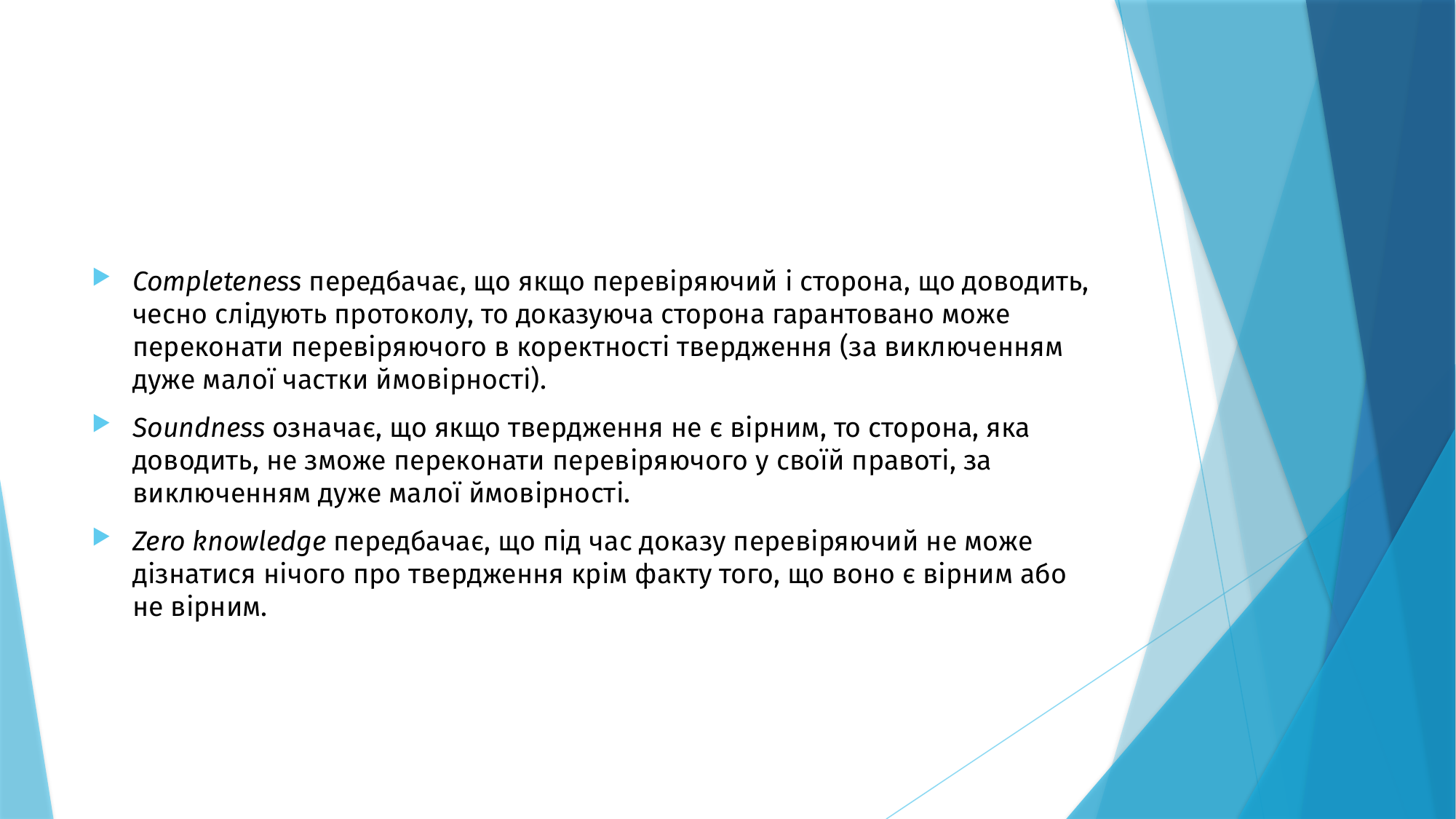

#
Completeness передбачає, що якщо перевіряючий і сторона, що доводить, чесно слідують протоколу, то доказуюча сторона гарантовано може переконати перевіряючого в коректності твердження (за виключенням дуже малої частки ймовірності).
Soundness означає, що якщо твердження не є вірним, то сторона, яка доводить, не зможе переконати перевіряючого у своїй правоті, за виключенням дуже малої ймовірності.
Zero knowledge передбачає, що під час доказу перевіряючий не може дізнатися нічого про твердження крім факту того, що воно є вірним або не вірним.